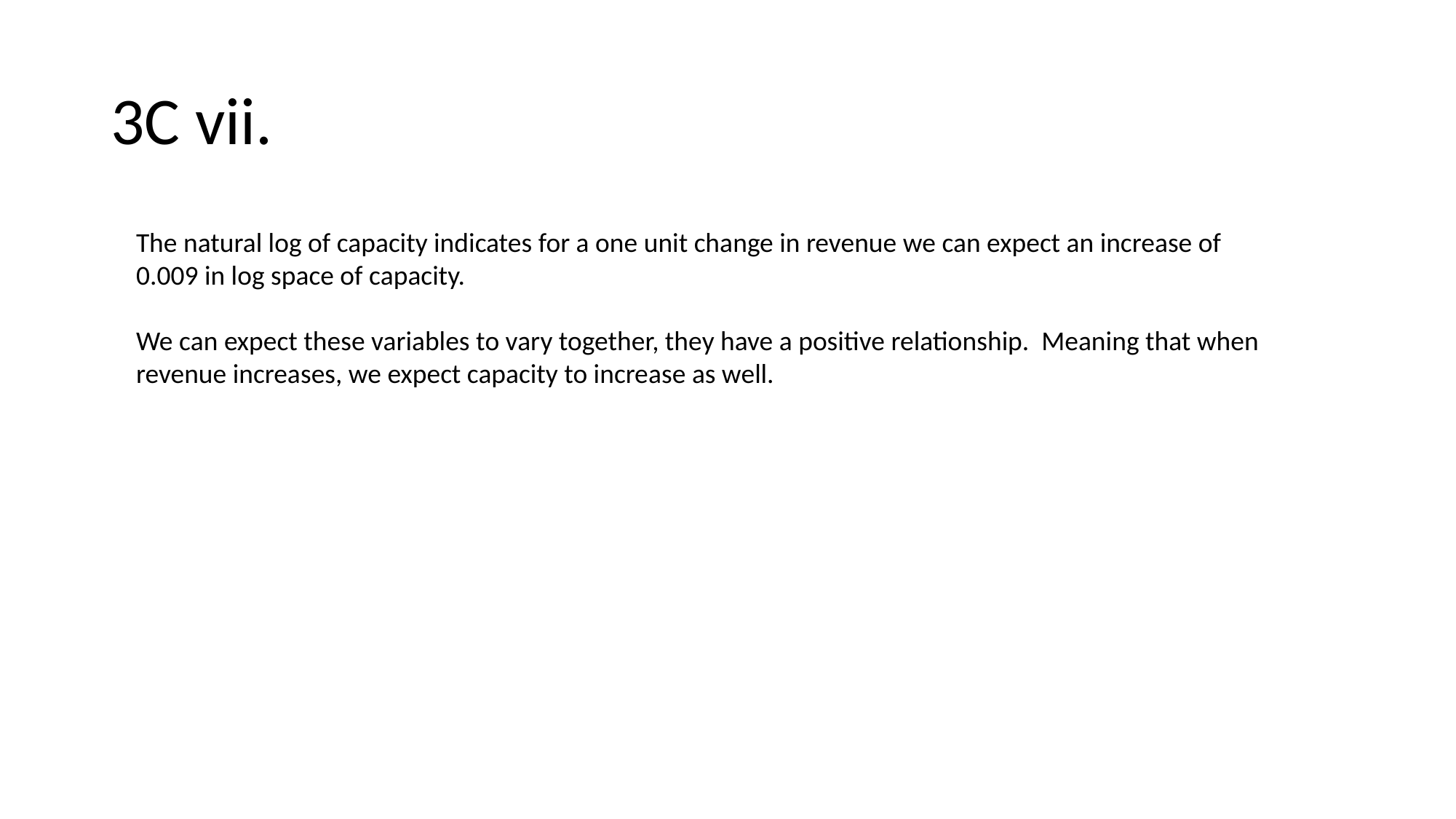

# 3C vii.
The natural log of capacity indicates for a one unit change in revenue we can expect an increase of 0.009 in log space of capacity.

We can expect these variables to vary together, they have a positive relationship.  Meaning that when revenue increases, we expect capacity to increase as well.